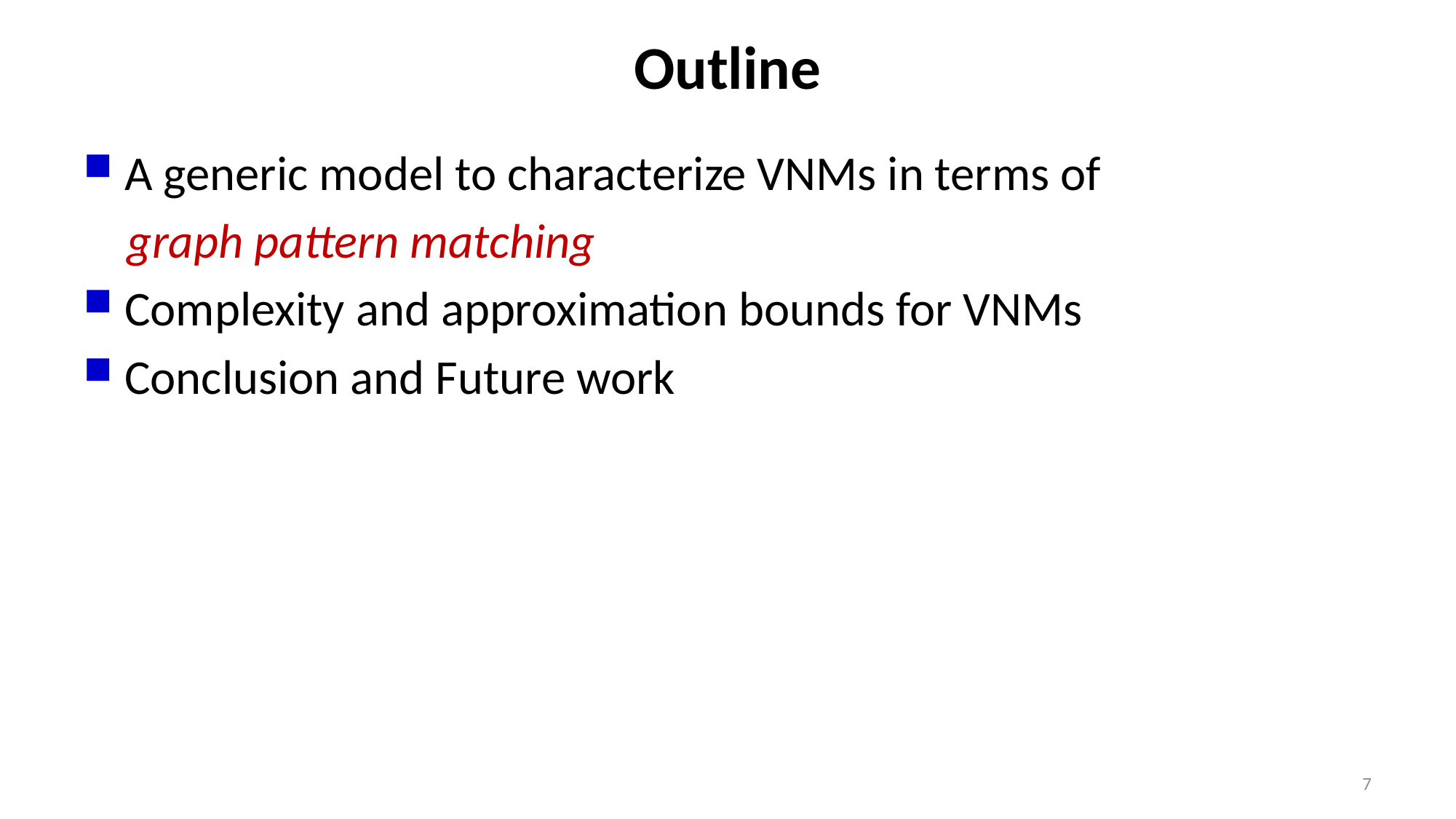

# Outline
A generic model to characterize VNMs in terms of
    graph pattern matching
Complexity and approximation bounds for VNMs
Conclusion and Future work

7